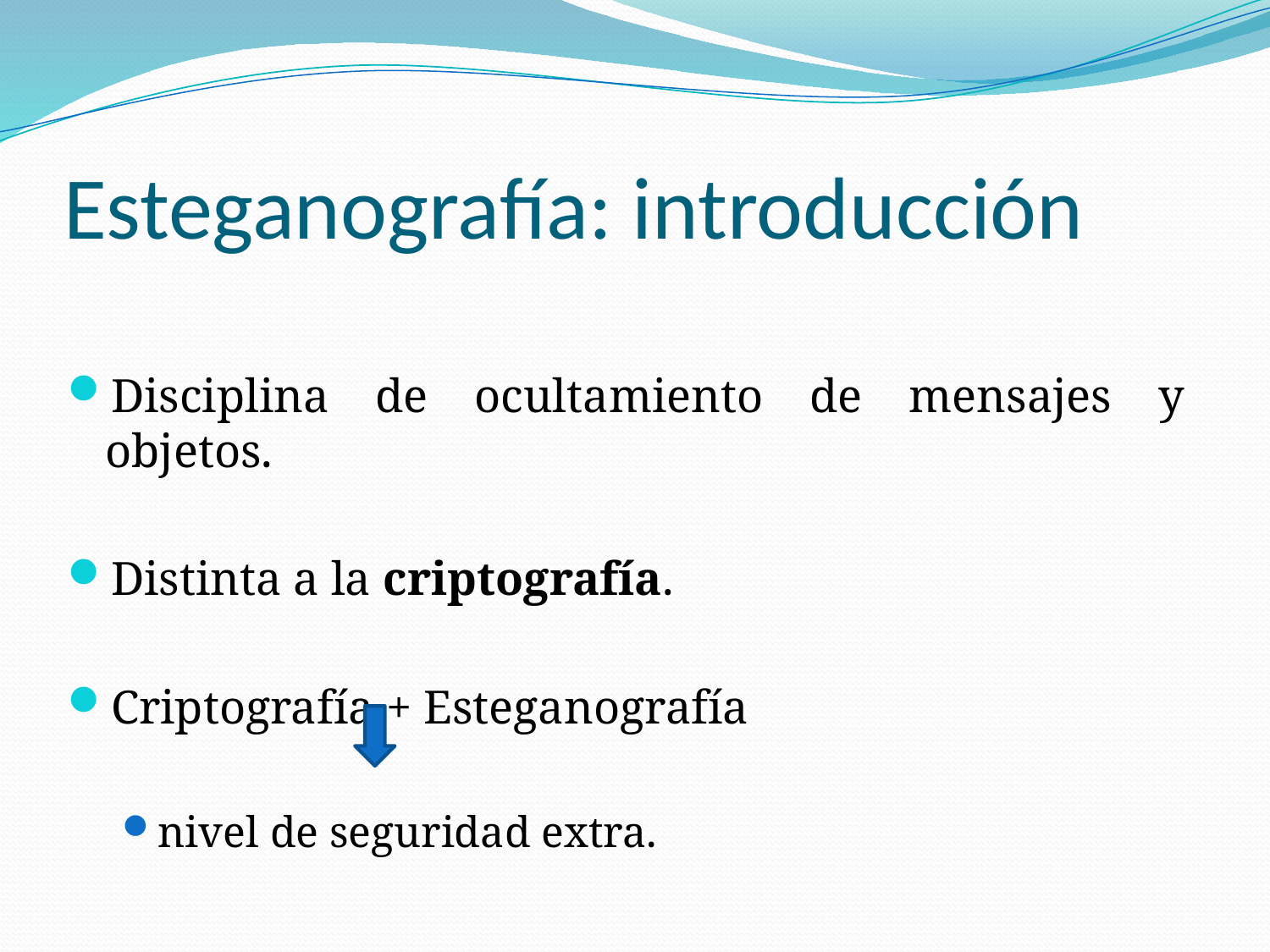

# Esteganografía: introducción

Disciplina de ocultamiento de mensajes y objetos.

Distinta a la criptografía.

Criptografía + Esteganografía

nivel de seguridad extra.